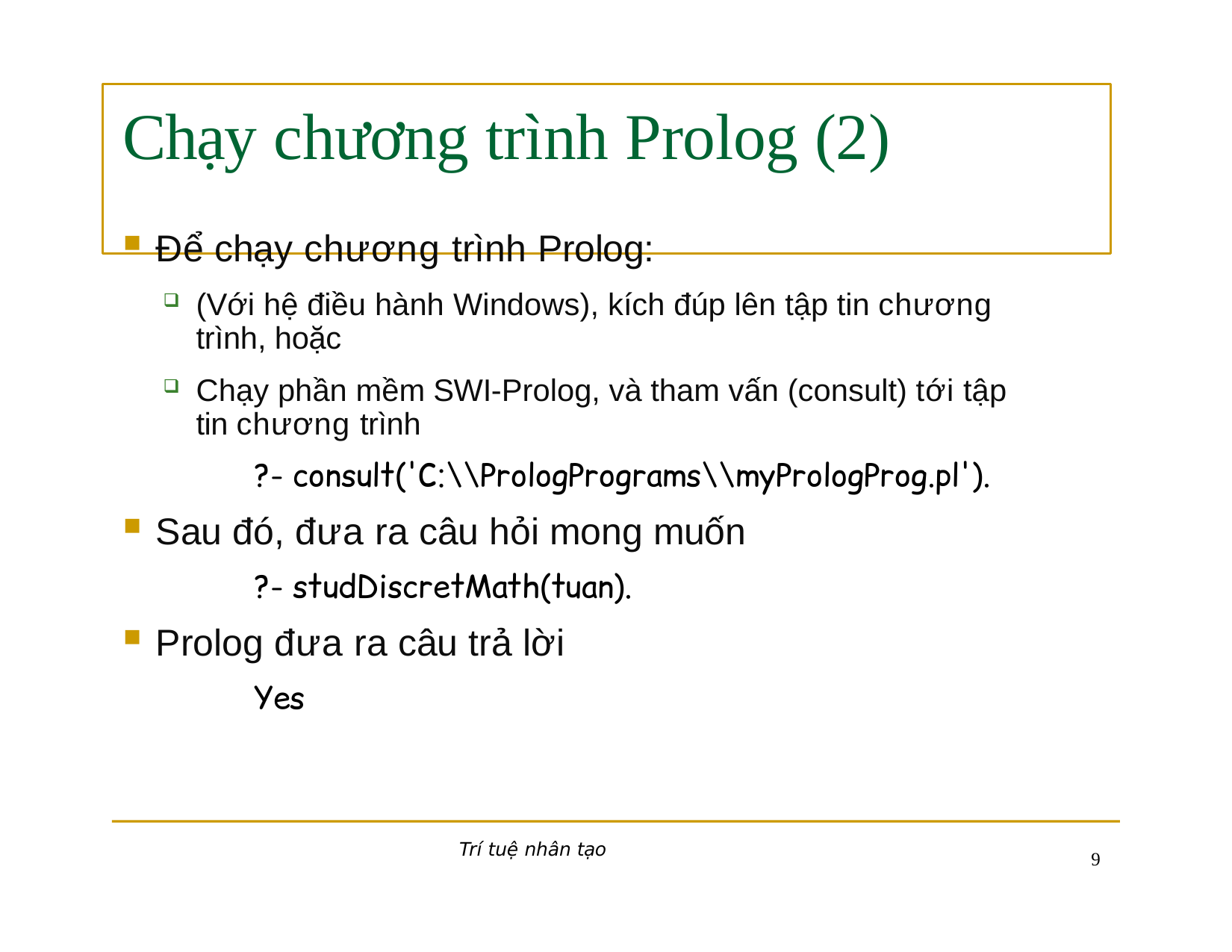

# Chạy chương trình Prolog (2)
Để chạy chương trình Prolog:
(Với hệ điều hành Windows), kích đúp lên tập tin chương trình, hoặc
Chạy phần mềm SWI-Prolog, và tham vấn (consult) tới tập tin chương trình
?- consult('C:\\PrologPrograms\\myPrologProg.pl').
Sau đó, đưa ra câu hỏi mong muốn
?- studDiscretMath(tuan).
Prolog đưa ra câu trả lời
Yes

Trí tuệ nhân tạo
9